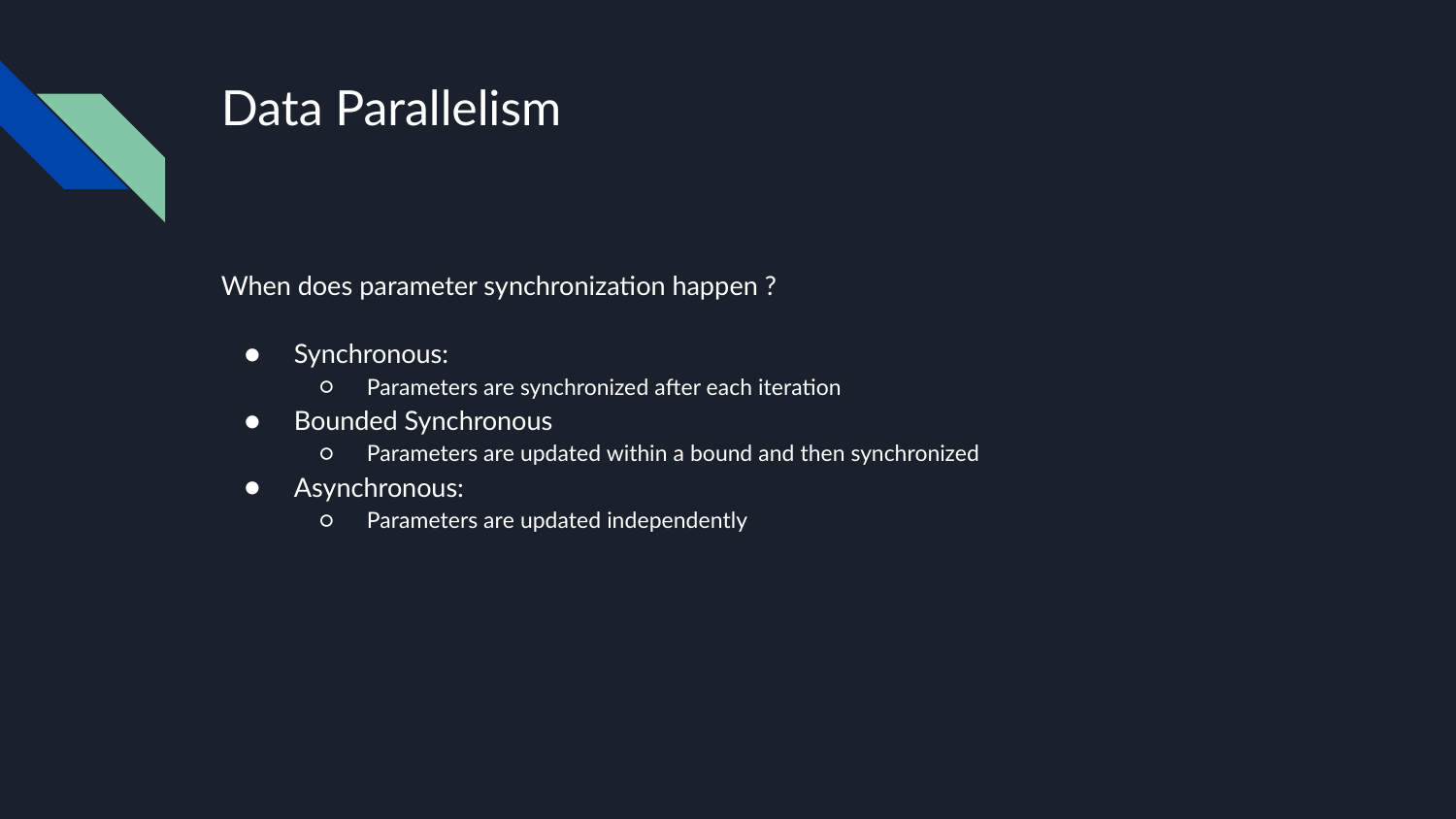

# Data Parallelism
When does parameter synchronization happen ?
Synchronous:
Parameters are synchronized after each iteration
Bounded Synchronous
Parameters are updated within a bound and then synchronized
Asynchronous:
Parameters are updated independently